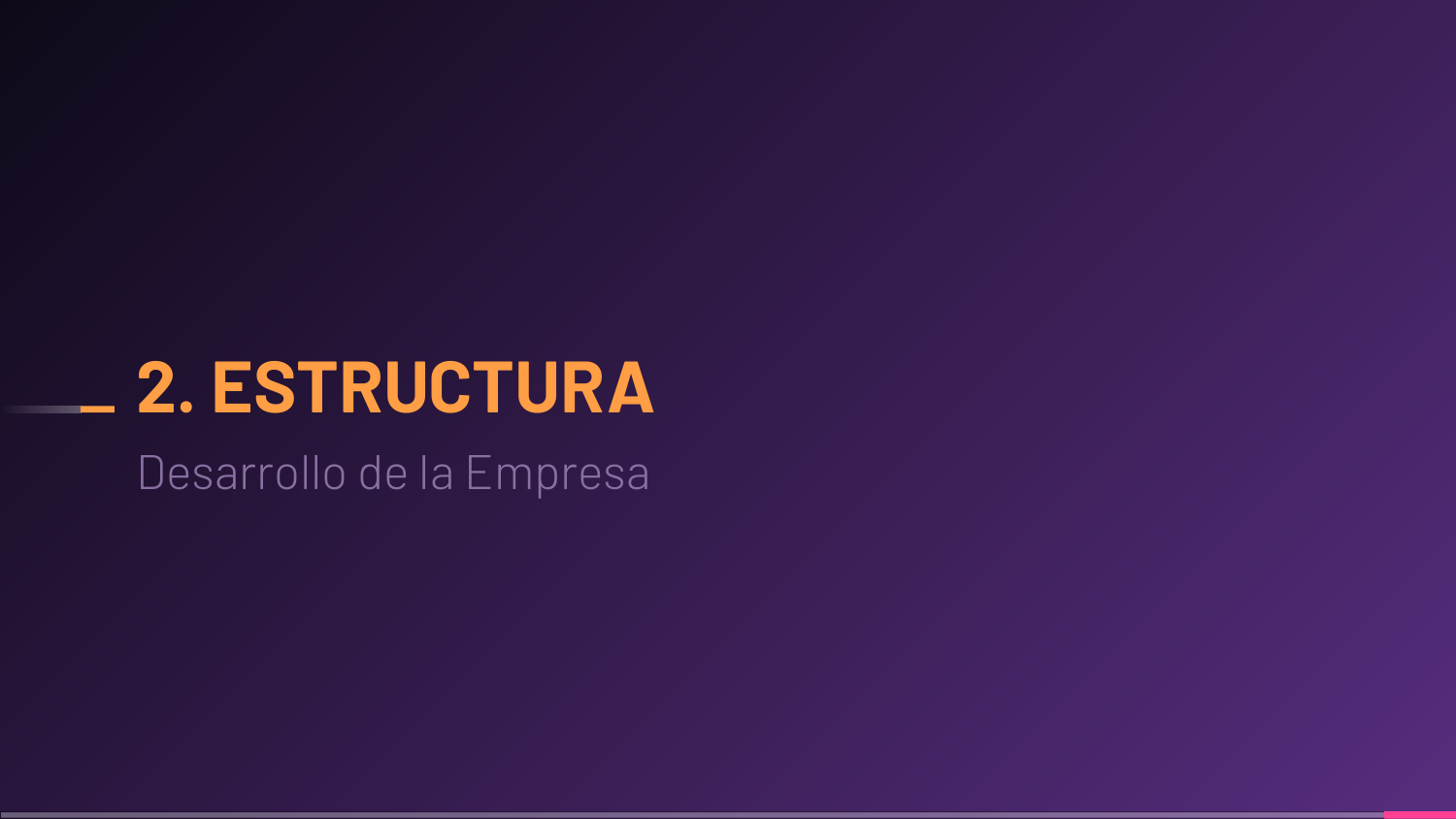

# 2. ESTRUCTURA
Desarrollo de la Empresa